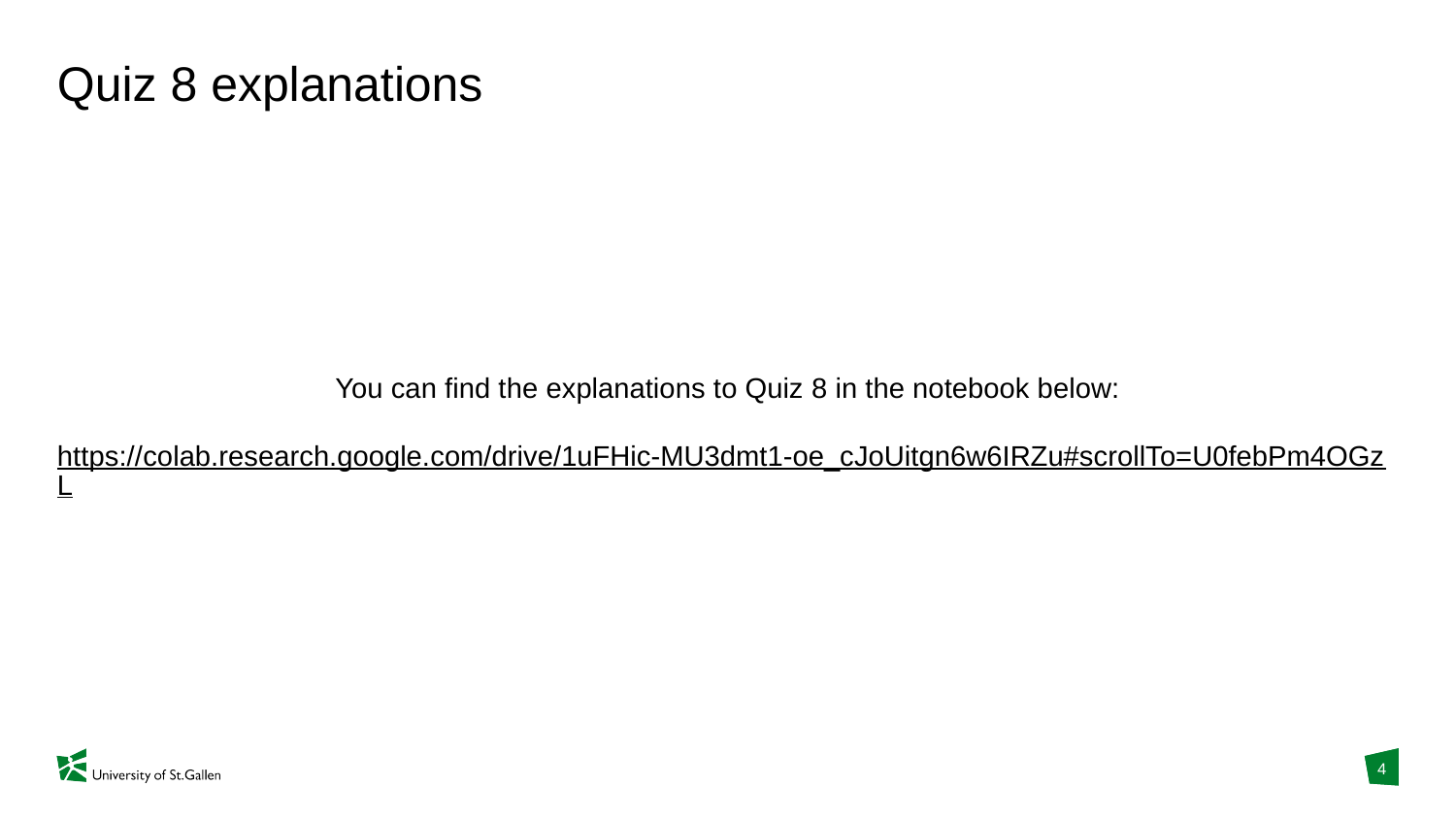

# Quiz 8 explanations
You can find the explanations to Quiz 8 in the notebook below:

https://colab.research.google.com/drive/1uFHic-MU3dmt1-oe_cJoUitgn6w6IRZu#scrollTo=U0febPm4OGzL
4